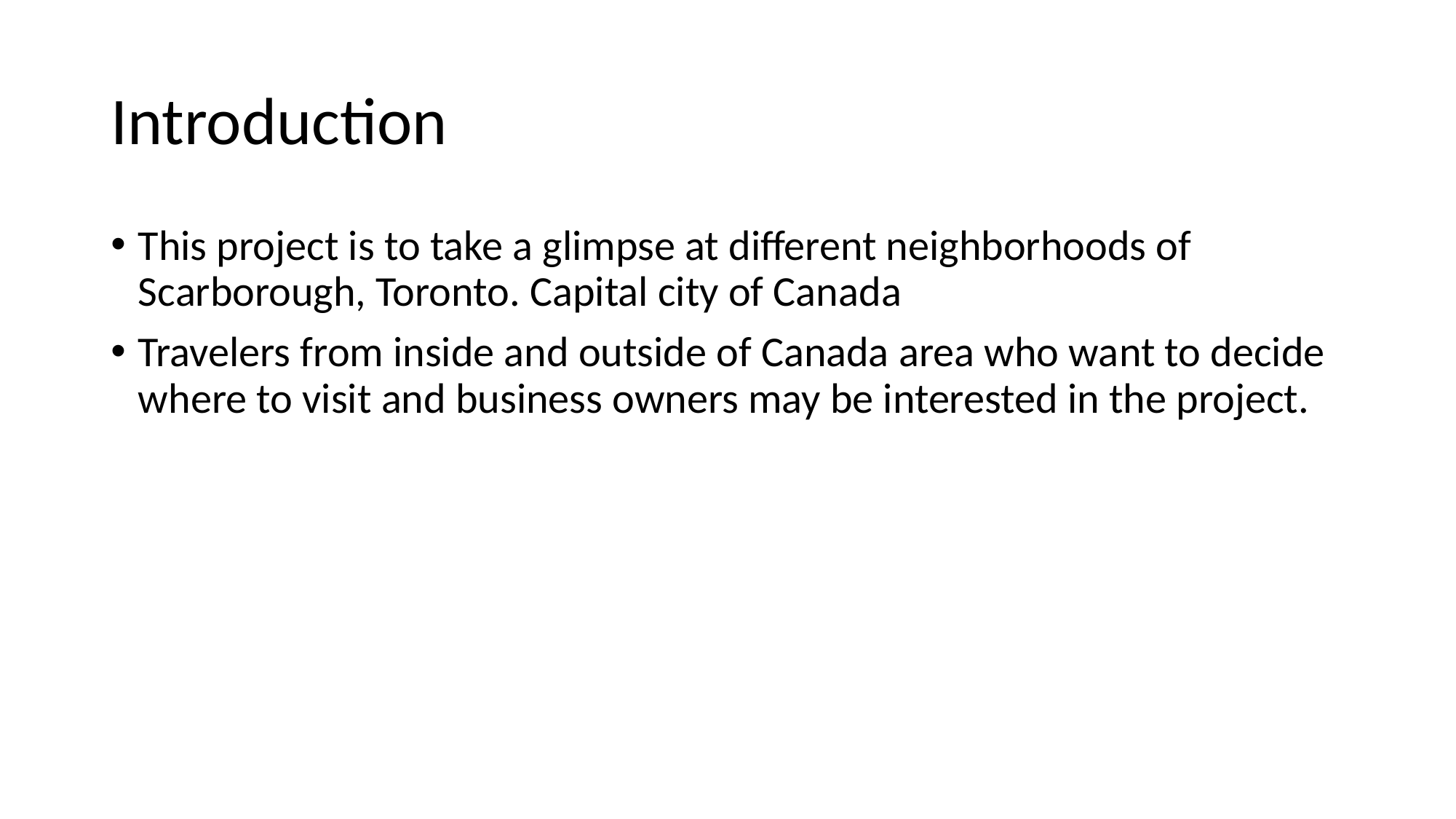

# Introduction
This project is to take a glimpse at different neighborhoods of Scarborough, Toronto. Capital city of Canada
Travelers from inside and outside of Canada area who want to decide where to visit and business owners may be interested in the project.